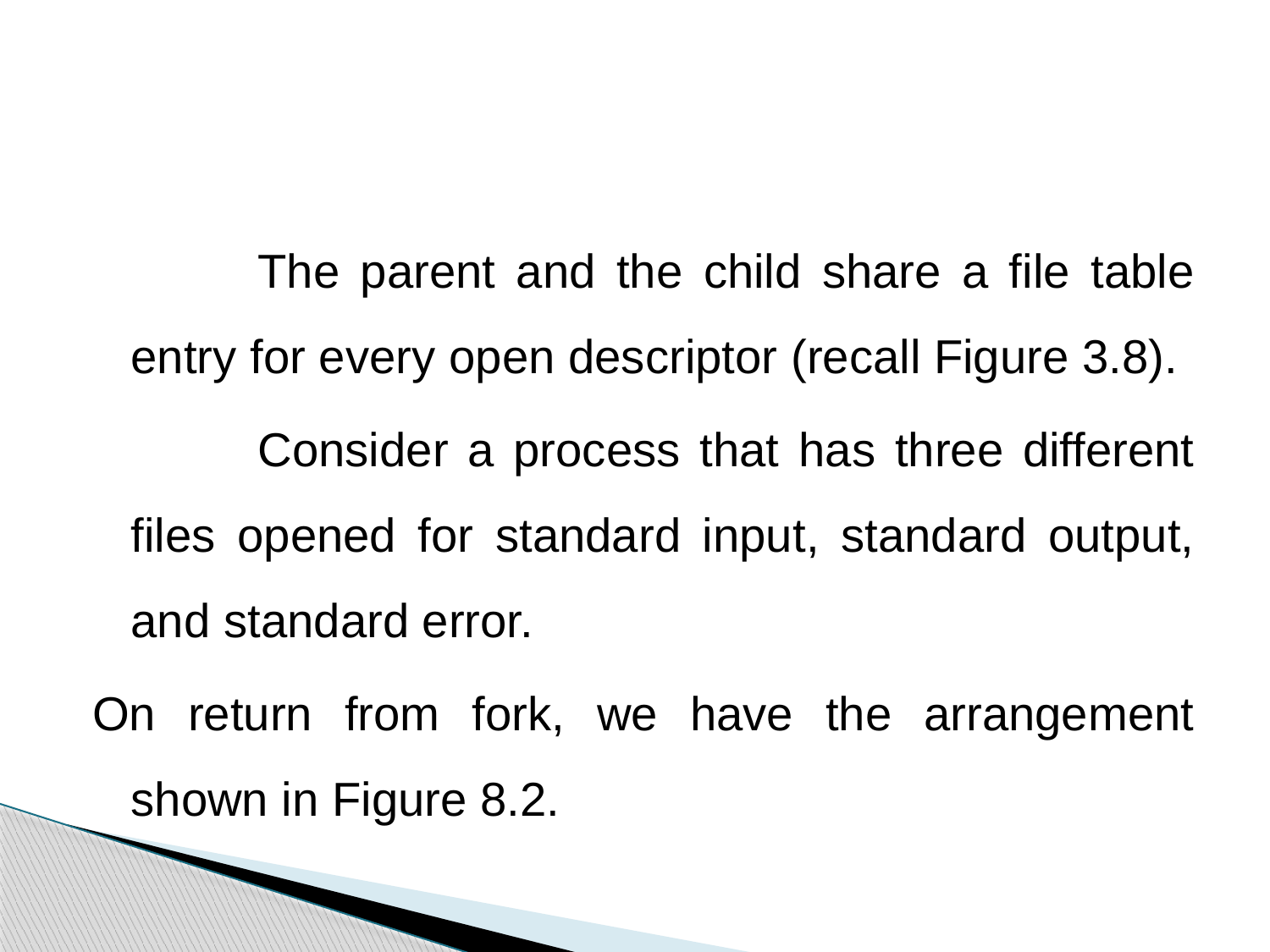

#
		The parent and the child share a file table entry for every open descriptor (recall Figure 3.8).
		Consider a process that has three different files opened for standard input, standard output, and standard error.
On return from fork, we have the arrangement shown in Figure 8.2.